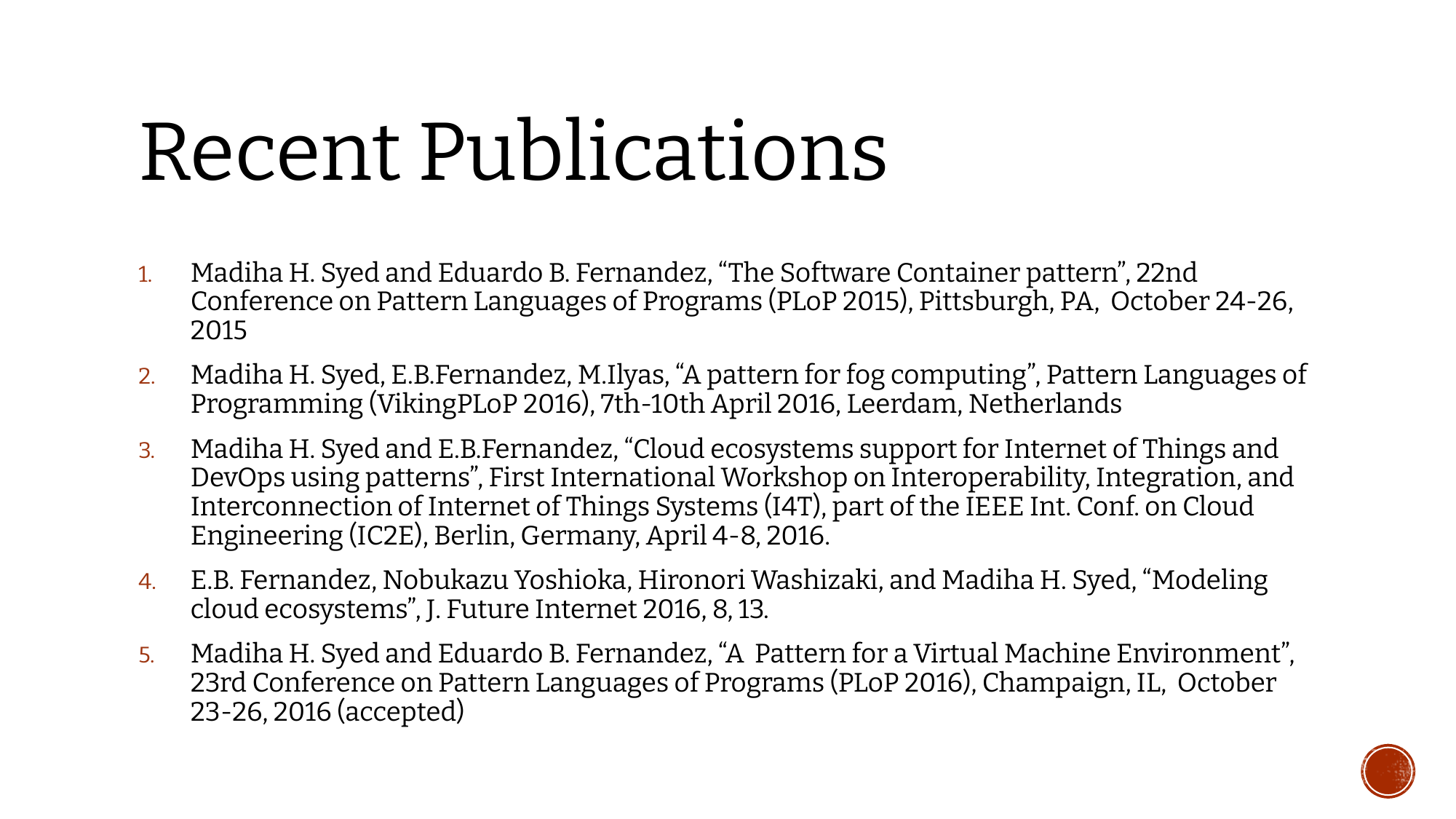

# Recent Publications
Madiha H. Syed and Eduardo B. Fernandez, “The Software Container pattern”, 22nd Conference on Pattern Languages of Programs (PLoP 2015), Pittsburgh, PA,  October 24-26, 2015
Madiha H. Syed, E.B.Fernandez, M.Ilyas, “A pattern for fog computing”, Pattern Languages of Programming (VikingPLoP 2016), 7th-10th April 2016, Leerdam, Netherlands
Madiha H. Syed and E.B.Fernandez, “Cloud ecosystems support for Internet of Things and DevOps using patterns”, First International Workshop on Interoperability, Integration, and Interconnection of Internet of Things Systems (I4T), part of the IEEE Int. Conf. on Cloud Engineering (IC2E), Berlin, Germany, April 4-8, 2016.
E.B. Fernandez, Nobukazu Yoshioka, Hironori Washizaki, and Madiha H. Syed, “Modeling cloud ecosystems”, J. Future Internet 2016, 8, 13.
Madiha H. Syed and Eduardo B. Fernandez, “A  Pattern for a Virtual Machine Environment”, 23rd Conference on Pattern Languages of Programs (PLoP 2016), Champaign, IL,  October 23-26, 2016 (accepted)